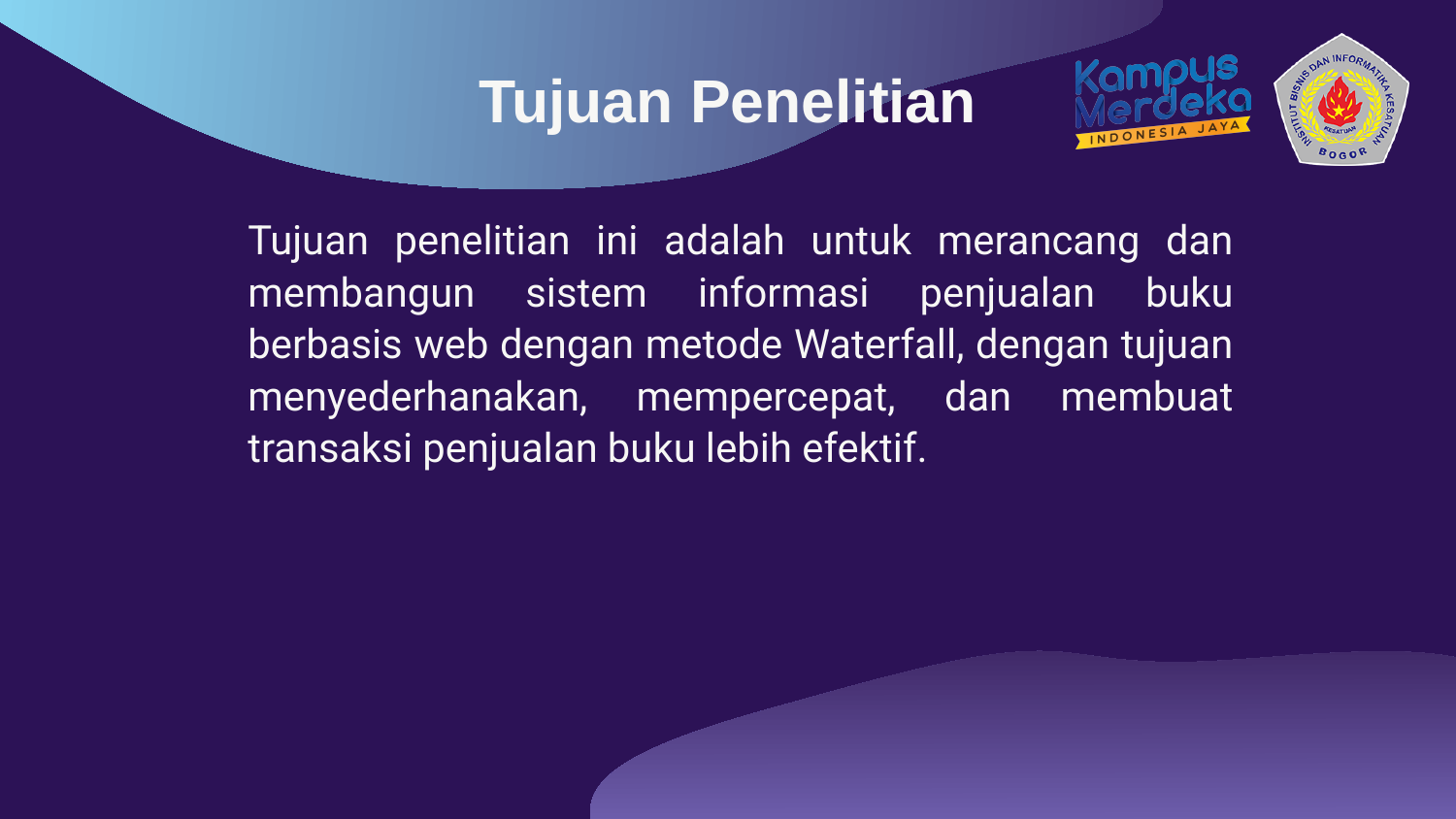

# Tujuan Penelitian
Tujuan penelitian ini adalah untuk merancang dan membangun sistem informasi penjualan buku berbasis web dengan metode Waterfall, dengan tujuan menyederhanakan, mempercepat, dan membuat transaksi penjualan buku lebih efektif.